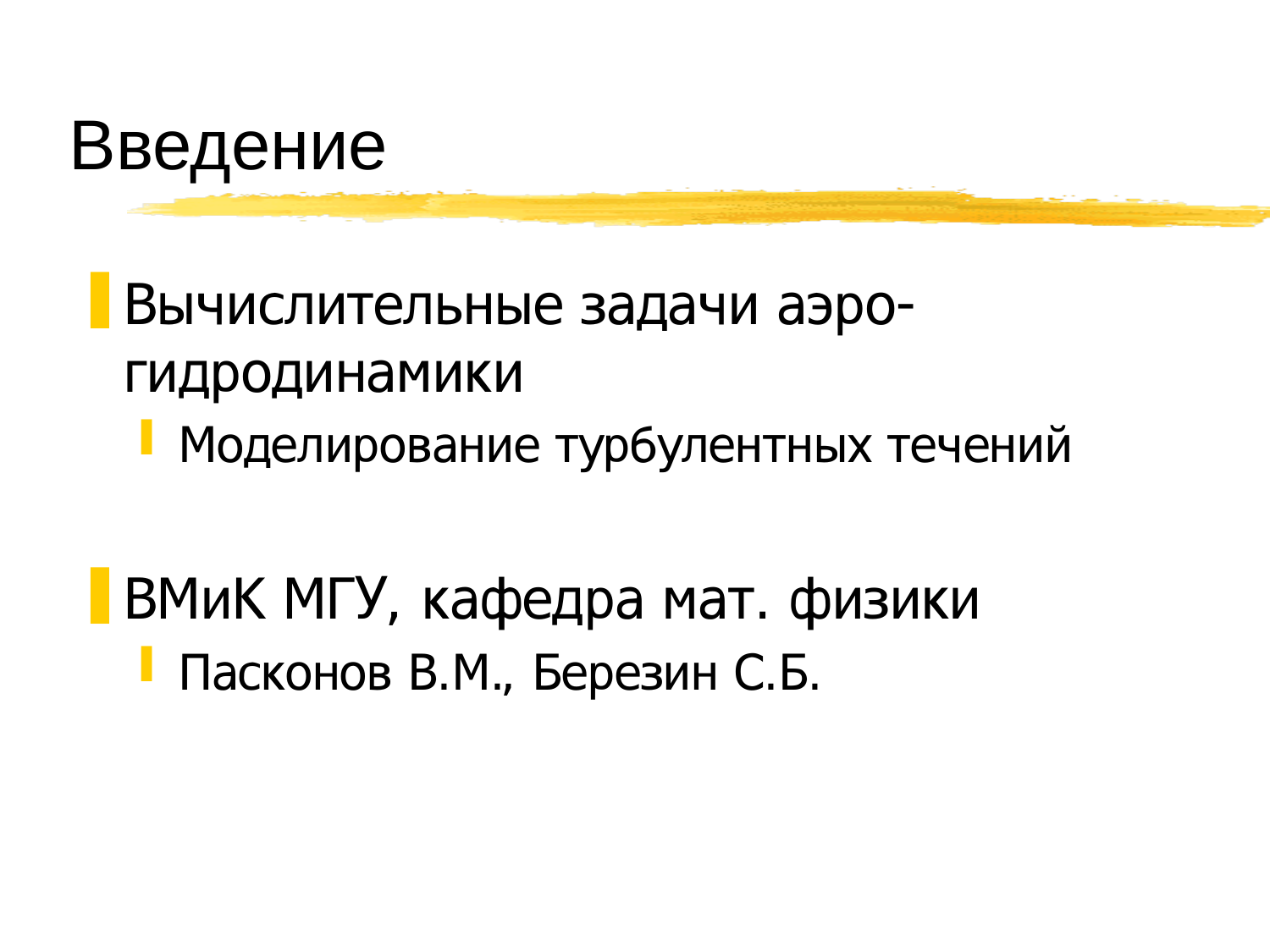

# Введение
Вычислительные задачи аэро-гидродинамики
Моделирование турбулентных течений

ВМиК МГУ, кафедра мат. физики
Пасконов В.М., Березин С.Б.